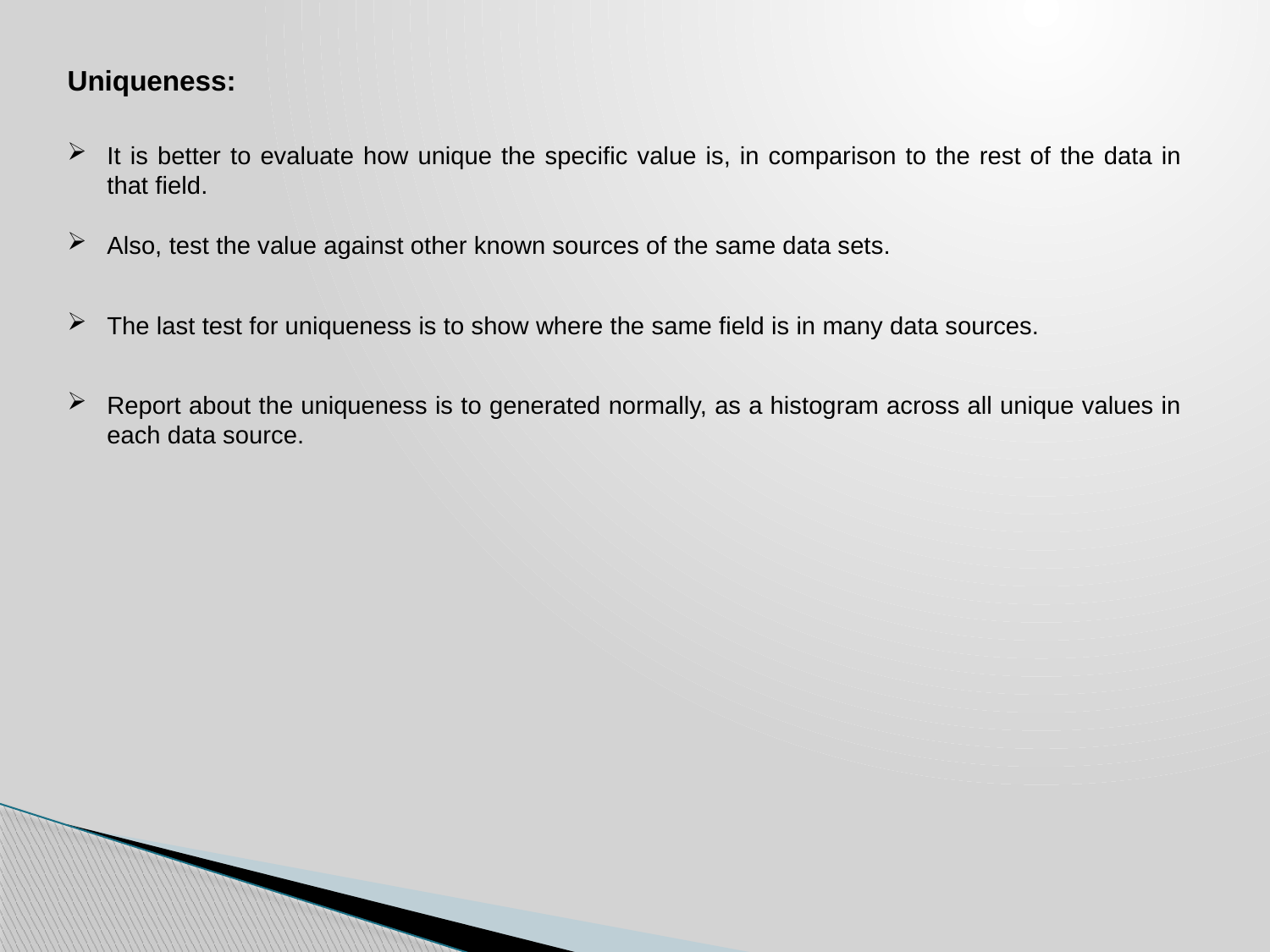

Uniqueness:
It is better to evaluate how unique the specific value is, in comparison to the rest of the data in that field.
Also, test the value against other known sources of the same data sets.
The last test for uniqueness is to show where the same field is in many data sources.
Report about the uniqueness is to generated normally, as a histogram across all unique values in each data source.